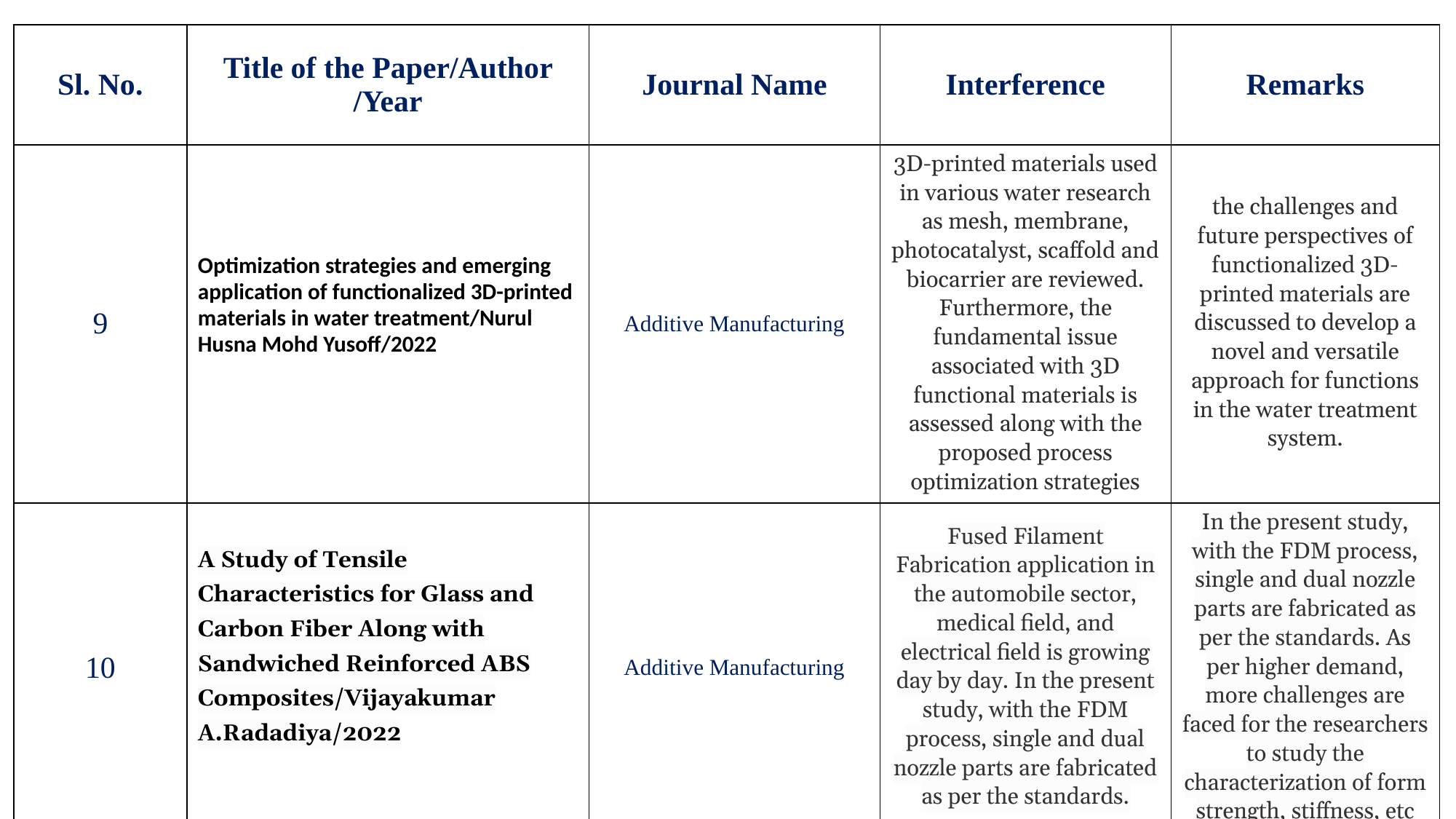

| Sl. No. | Title of the Paper/Author /Year | Journal Name | Interference | Remarks |
| --- | --- | --- | --- | --- |
| 9 | Optimization strategies and emerging application of functionalized 3D-printed materials in water treatment/Nurul Husna Mohd Yusoff/2022 | Additive Manufacturing | 3D-printed materials used in various water research as mesh, membrane, photocatalyst, scaffold and biocarrier are reviewed. Furthermore, the fundamental issue associated with 3D functional materials is assessed along with the proposed process optimization strategies | the challenges and future perspectives of functionalized 3D-printed materials are discussed to develop a novel and versatile approach for functions in the water treatment system. |
| 10 | A Study of Tensile Characteristics for Glass and Carbon Fiber Along with Sandwiched Reinforced ABS Composites/Vijayakumar A.Radadiya/2022 | Additive Manufacturing | Fused Filament Fabrication application in the automobile sector, medical field, and electrical field is growing day by day. In the present study, with the FDM process, single and dual nozzle parts are fabricated as per the standards. | In the present study, with the FDM process, single and dual nozzle parts are fabricated as per the standards. As per higher demand, more challenges are faced for the researchers to study the characterization of form strength, stiffness, etc |